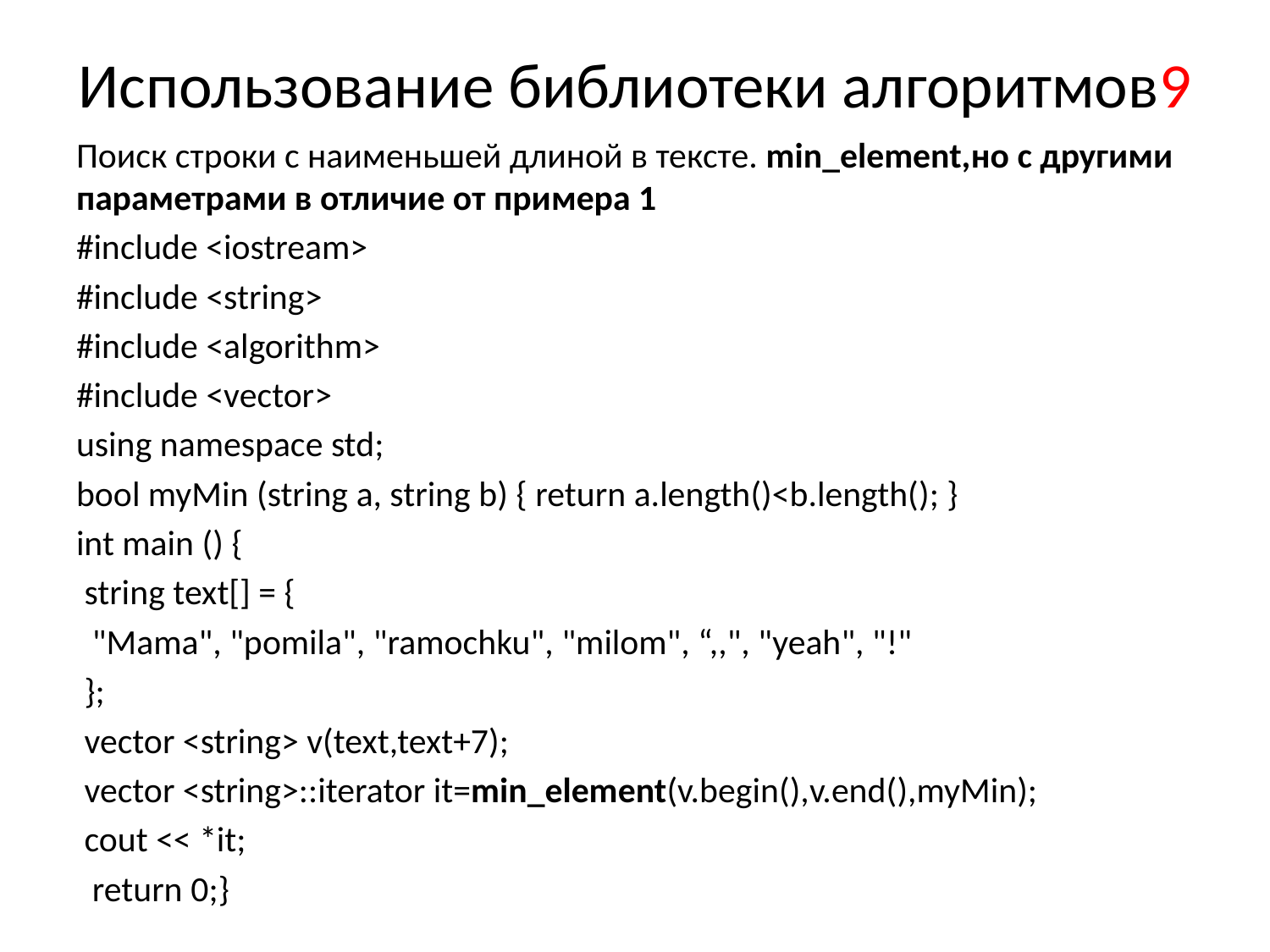

# Использование библиотеки алгоритмов9
Поиск строки с наименьшей длиной в тексте. min_element,но с другими параметрами в отличие от примера 1
#include <iostream>
#include <string>
#include <algorithm>
#include <vector>
using namespace std;
bool myMin (string a, string b) { return a.length()<b.length(); }
int main () {
 string text[] = {
  "Mama", "pomila", "ramochku", "milom", “,,", "yeah", "!"
 };
 vector <string> v(text,text+7);
 vector <string>::iterator it=min_element(v.begin(),v.end(),myMin);
 cout << *it;
  return 0;}